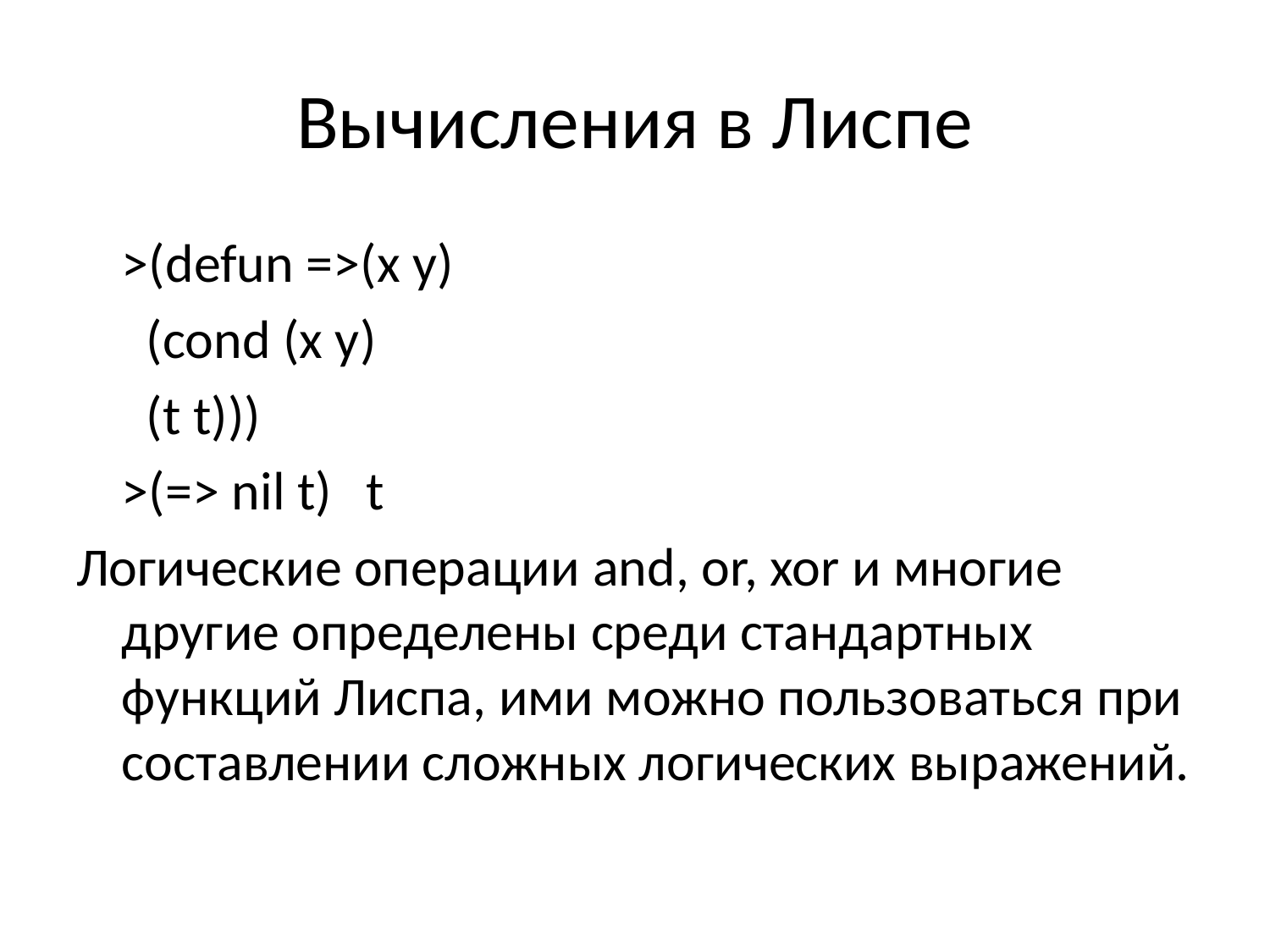

# Вычисления в Лиспе
	>(defun =>(x y)
	  (cond (x y)
	  (t t)))
	>(=> nil t)	t
Логические операции and, or, xor и многие другие определены среди стандартных функций Лиспа, ими можно пользоваться при составлении сложных логических выражений.